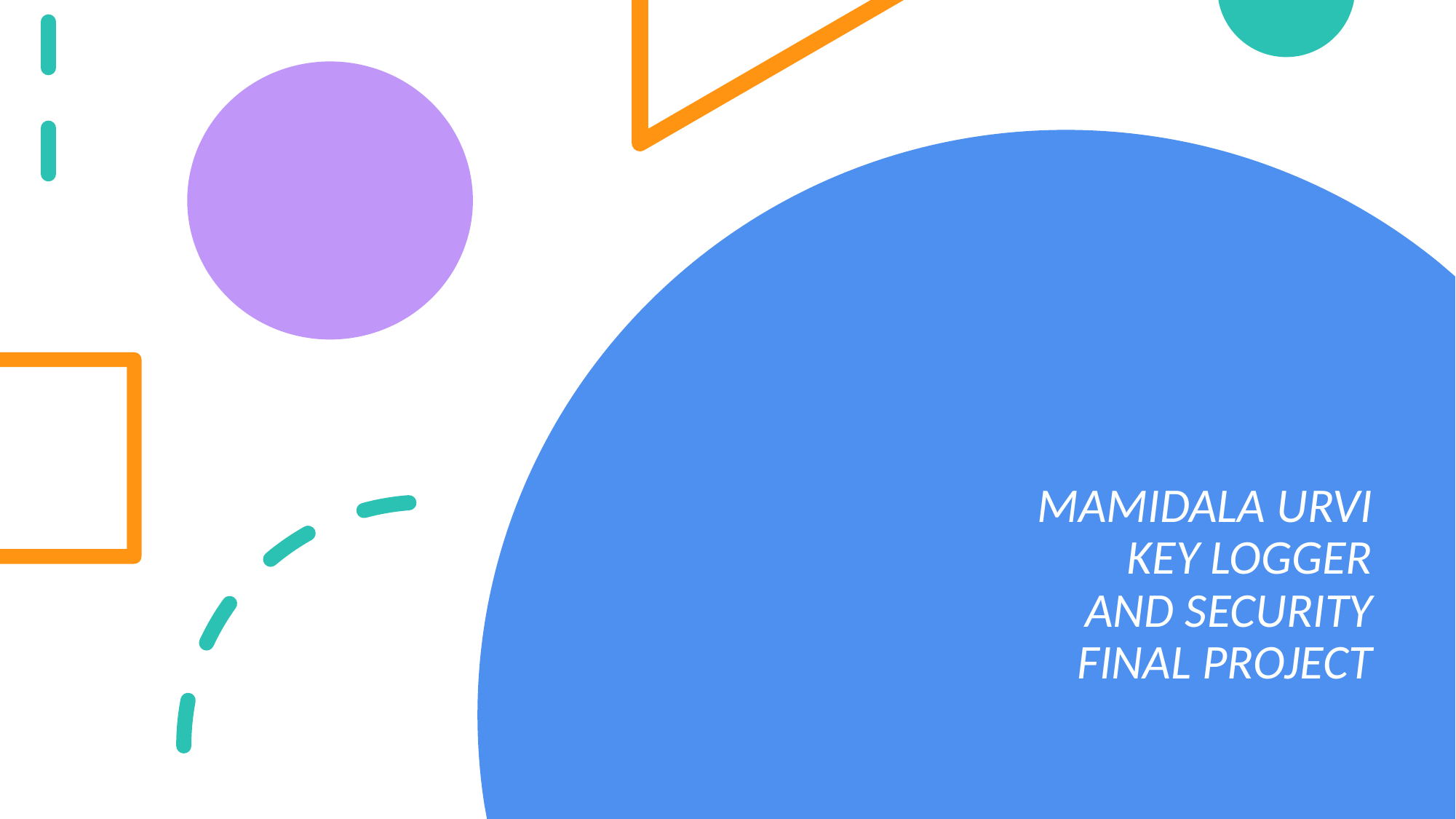

# MAMIDALA URVI KEY LOGGER AND SECURITY FINAL PROJECT